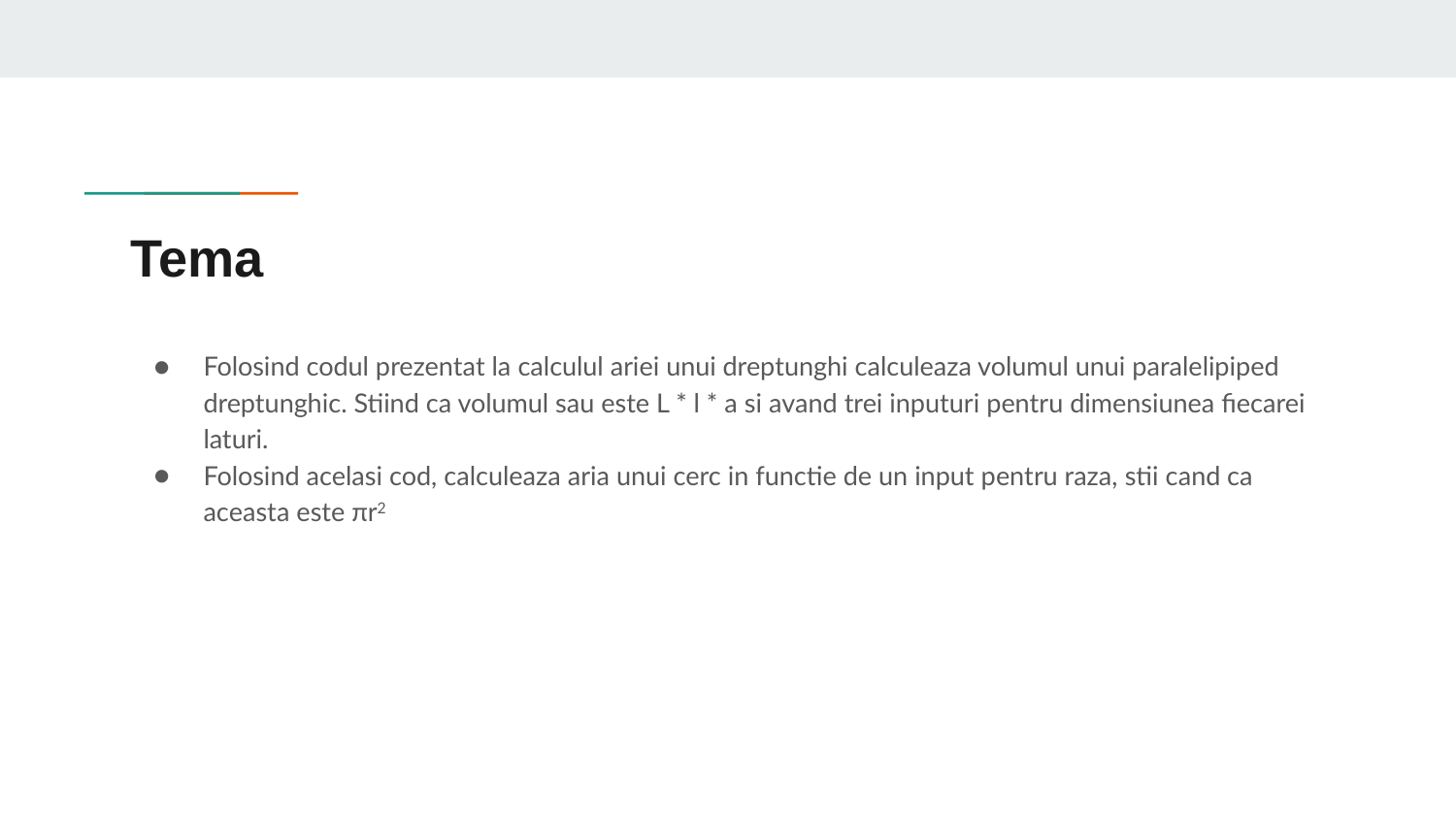

# Tema
Folosind codul prezentat la calculul ariei unui dreptunghi calculeaza volumul unui paralelipiped dreptunghic. Stiind ca volumul sau este L * l * a si avand trei inputuri pentru dimensiunea fiecarei laturi.
Folosind acelasi cod, calculeaza aria unui cerc in functie de un input pentru raza, stii cand ca aceasta este πr2